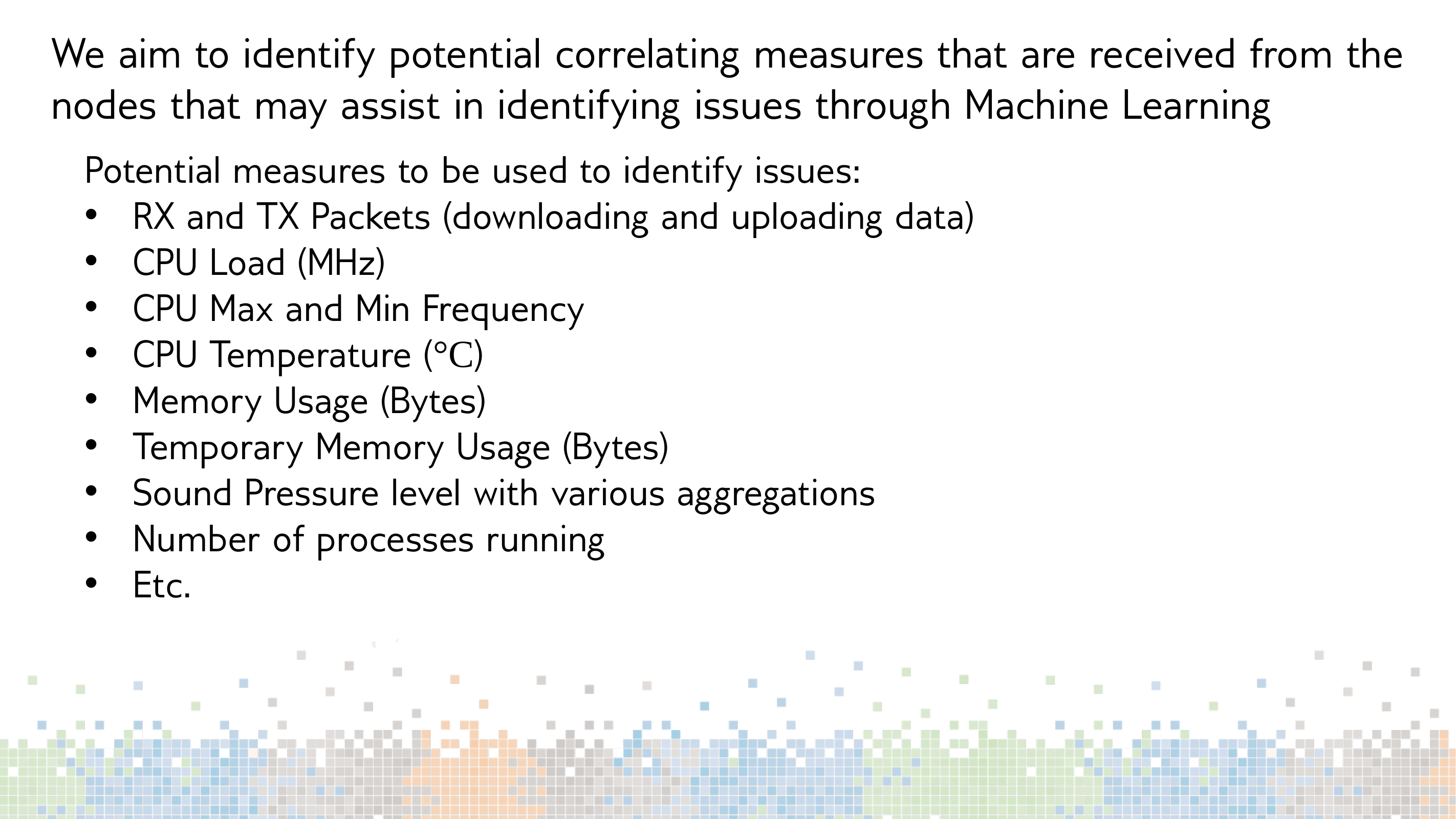

# We aim to identify potential correlating measures that are received from the nodes that may assist in identifying issues through Machine Learning
Potential measures to be used to identify issues:
RX and TX Packets (downloading and uploading data)
CPU Load (MHz)
CPU Max and Min Frequency
CPU Temperature (°C)
Memory Usage (Bytes)
Temporary Memory Usage (Bytes)
Sound Pressure level with various aggregations
Number of processes running
Etc.